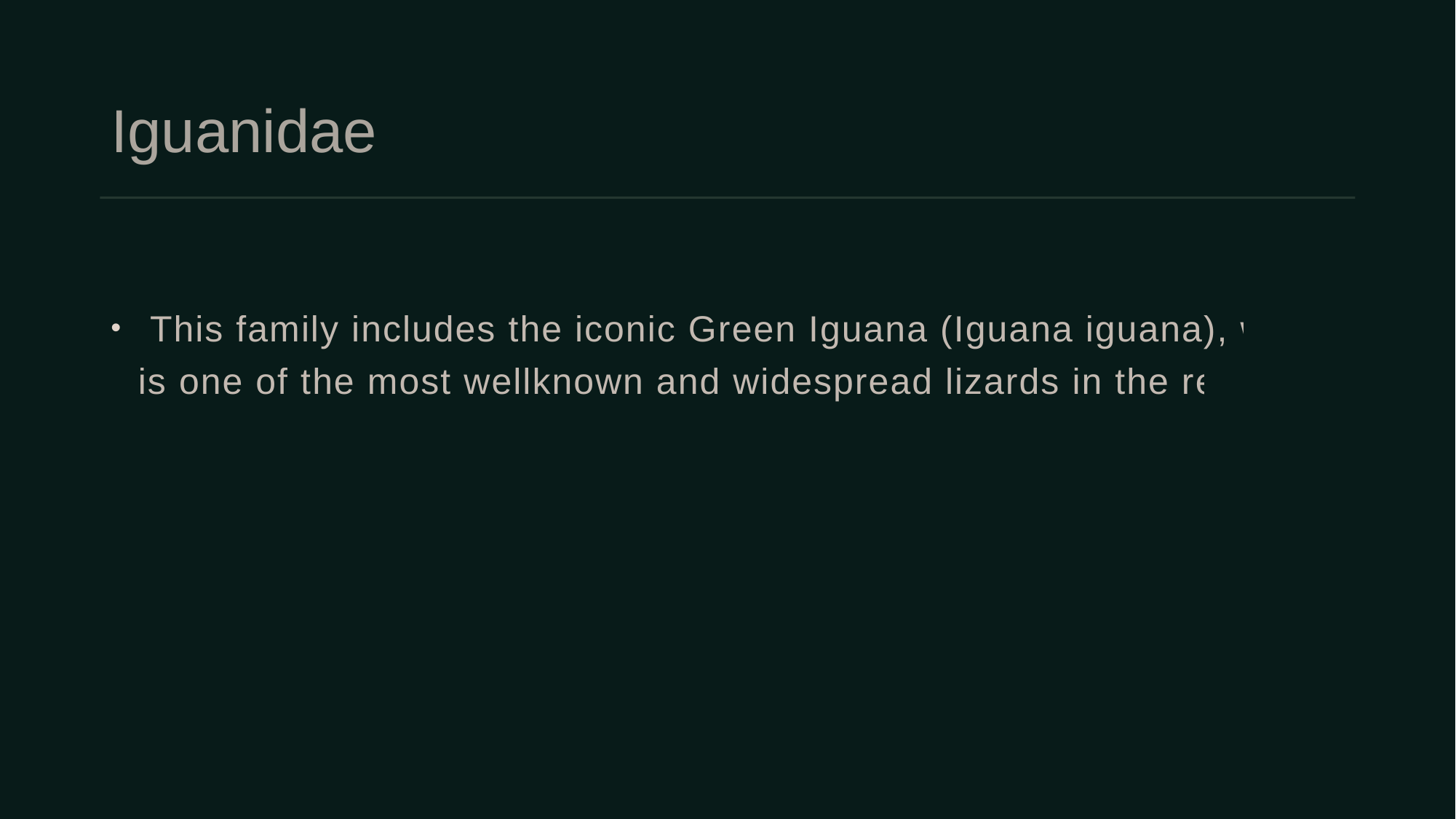

# Iguanidae
 This family includes the iconic Green Iguana (Iguana iguana), which is one of the most wellknown and widespread lizards in the region.